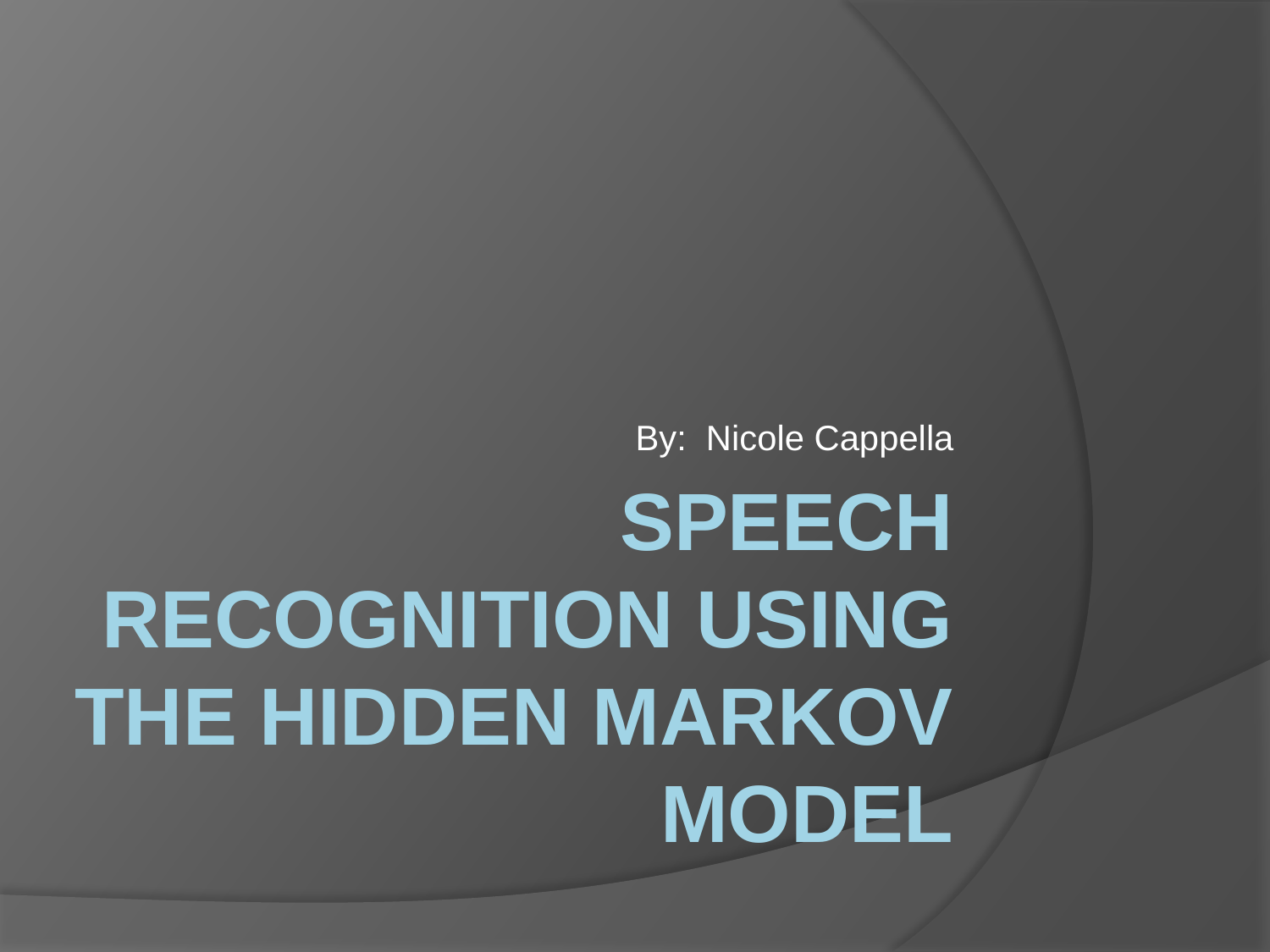

By:  Nicole Cappella
# Speech recognition using THE hidden markov model